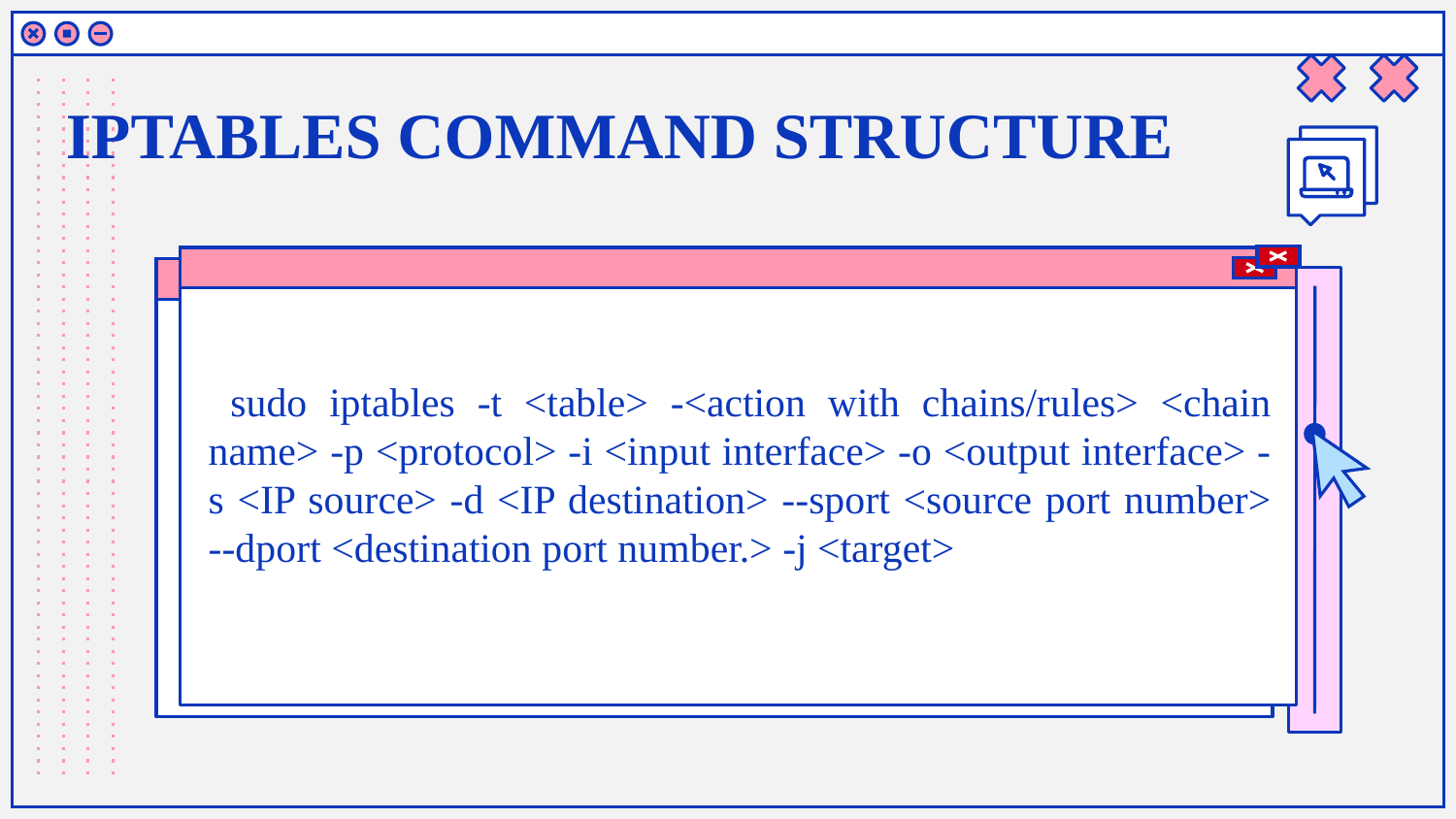

# IPTABLES COMMAND STRUCTURE

 sudo iptables -t <table> -<action with chains/rules> <chain name> -p <protocol> -i <input interface> -o <output interface> -s <IP source> -d <IP destination> --sport <source port number> --dport <destination port number.> -j <target>